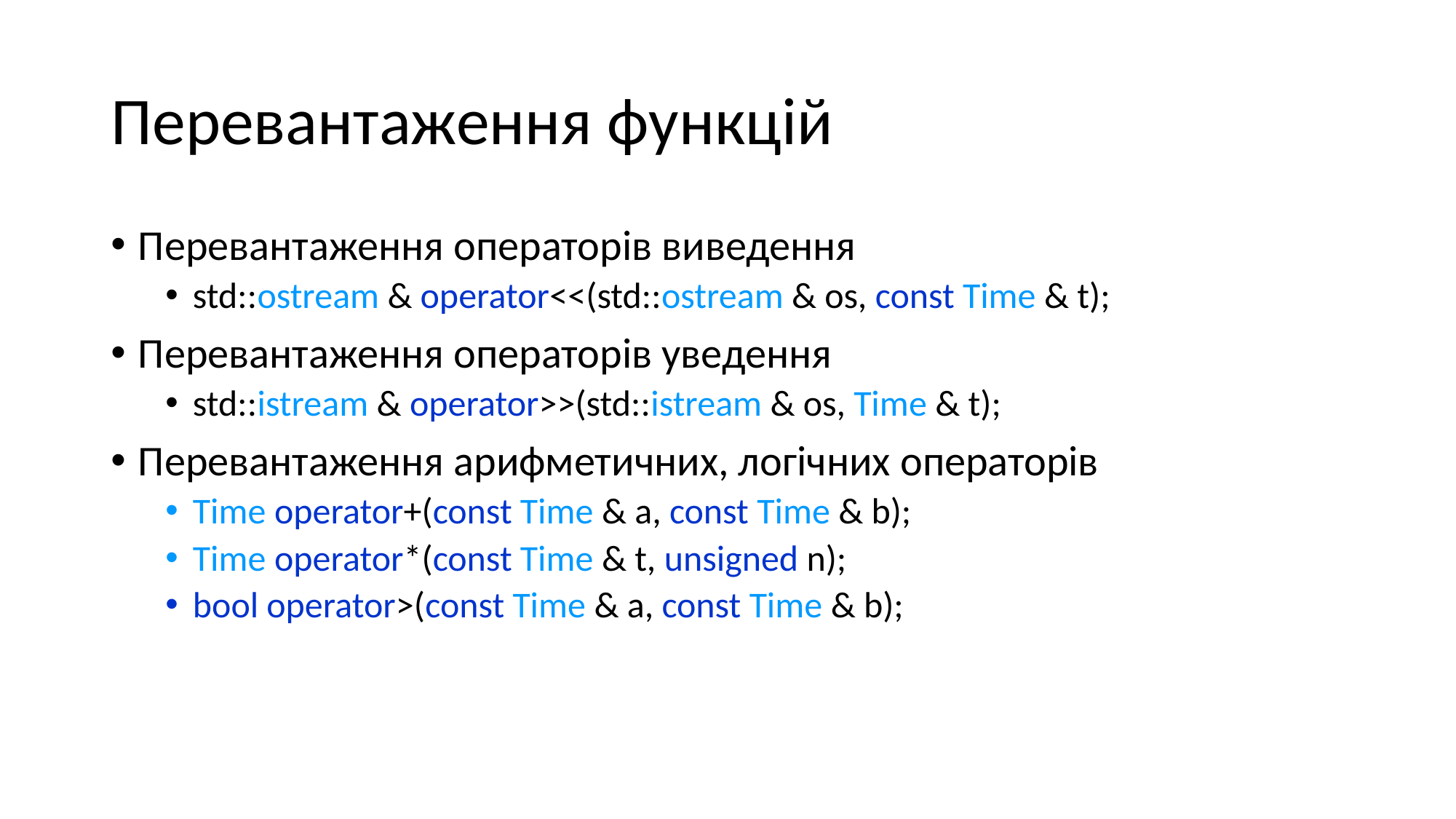

# Перевантаження функцій
Перевантаження операторів виведення
std::ostream & operator<<(std::ostream & os, const Time & t);
Перевантаження операторів уведення
std::istream & operator>>(std::istream & os, Time & t);
Перевантаження арифметичних, логічних операторів
Time operator+(const Time & a, const Time & b);
Time operator*(const Time & t, unsigned n);
bool operator>(const Time & a, const Time & b);